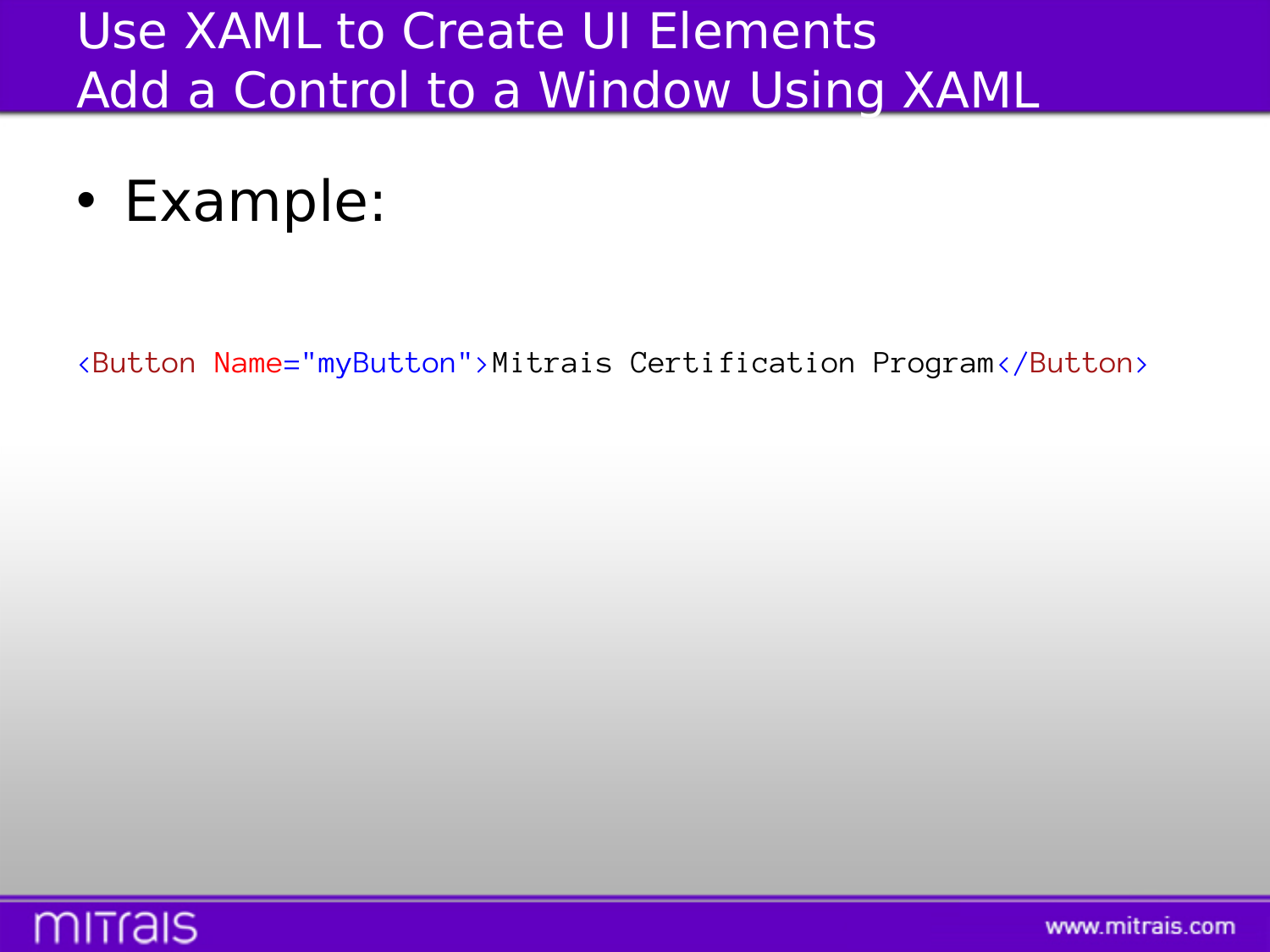

# Use XAML to Create UI Elements Add a Control to a Window Using XAML
Example:

<Button Name="myButton">Mitrais Certification Program</Button>